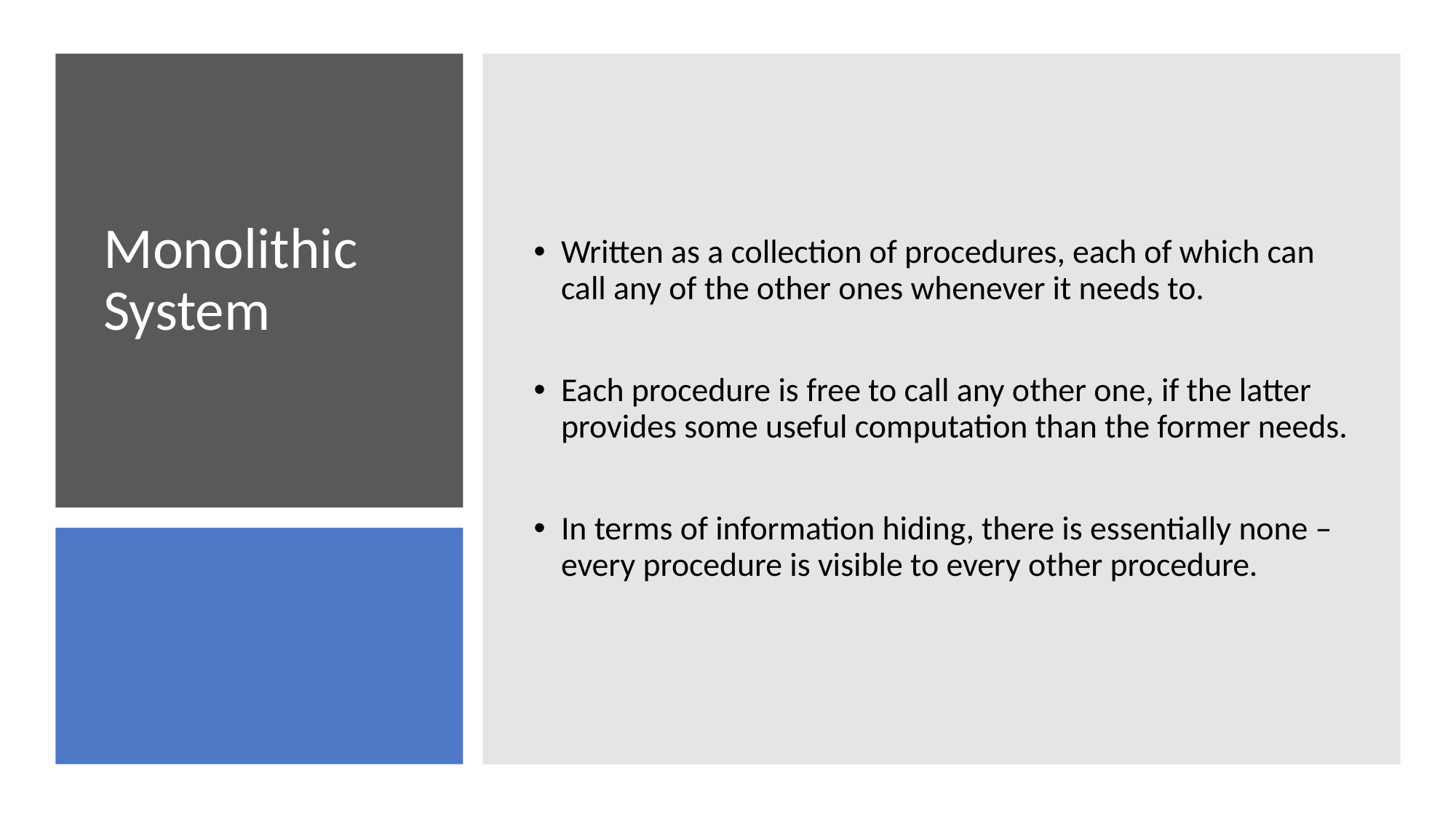

Written as a collection of procedures, each of which can call any of the other ones whenever it needs to.

Each procedure is free to call any other one, if the latter provides some useful computation than the former needs.

In terms of information hiding, there is essentially none – every procedure is visible to every other procedure.
# Monolithic System